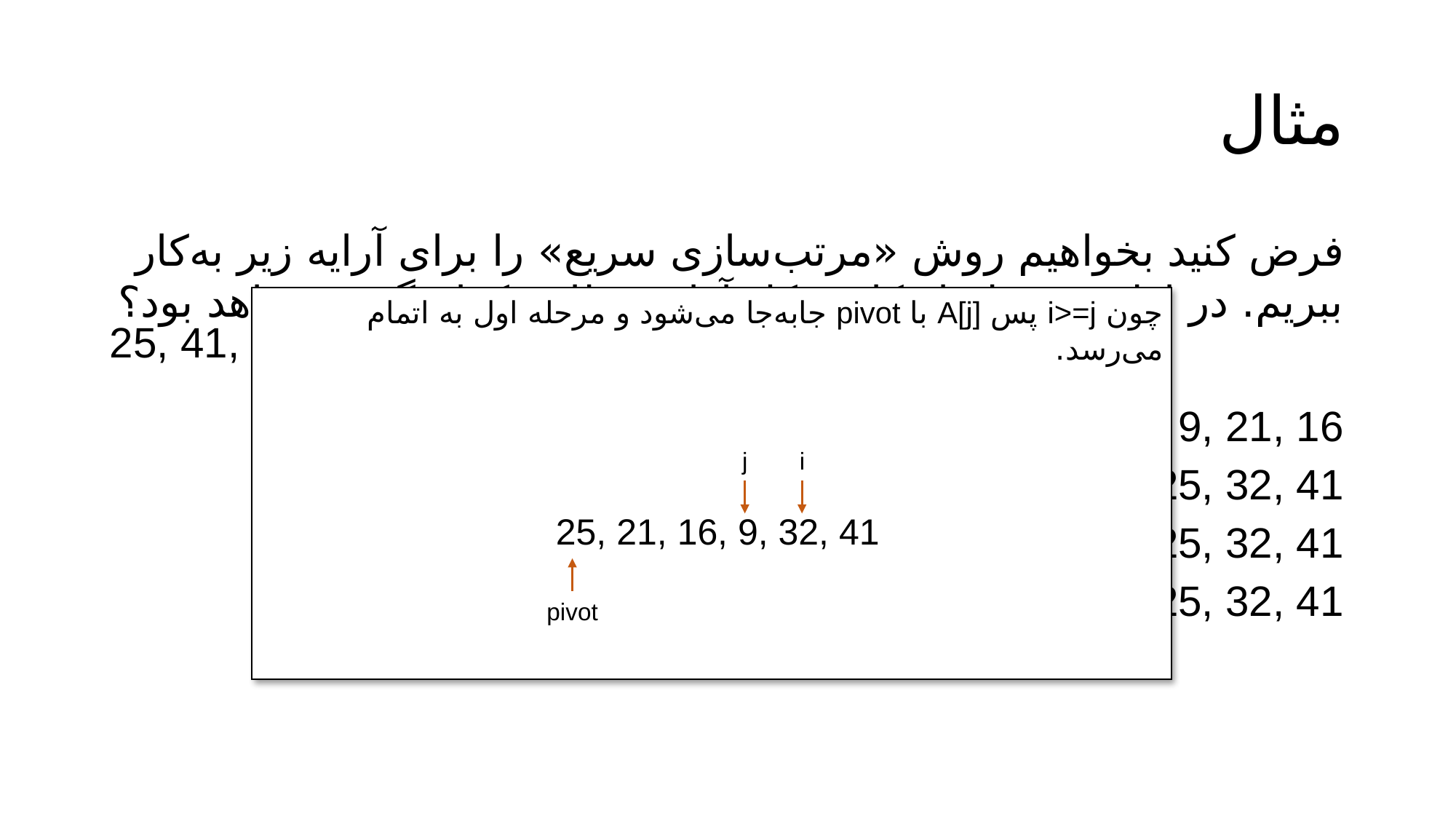

# مثال
فرض کنید بخواهیم روش «مرتب‌سازی سریع» را برای آرایه زیر به‌کار ببریم. در اولین مرحله از کار شکل آرایه مطابق کدام گزینه خواهد بود؟

۱) 41, 23, 25, 9, 21, 16
۲) 9, 16, 21, 25, 32, 41
۳) 9, 21, 16, 25, 32, 41
۴) 21, 16, 9, 25, 32, 41
چون i>=j پس A[j] با pivot جابه‌جا می‌شود و مرحله اول به اتمام می‌رسد.

25, 41, 32, 9, 16, 21
j
i
25, 21, 16, 9, 32, 41
pivot